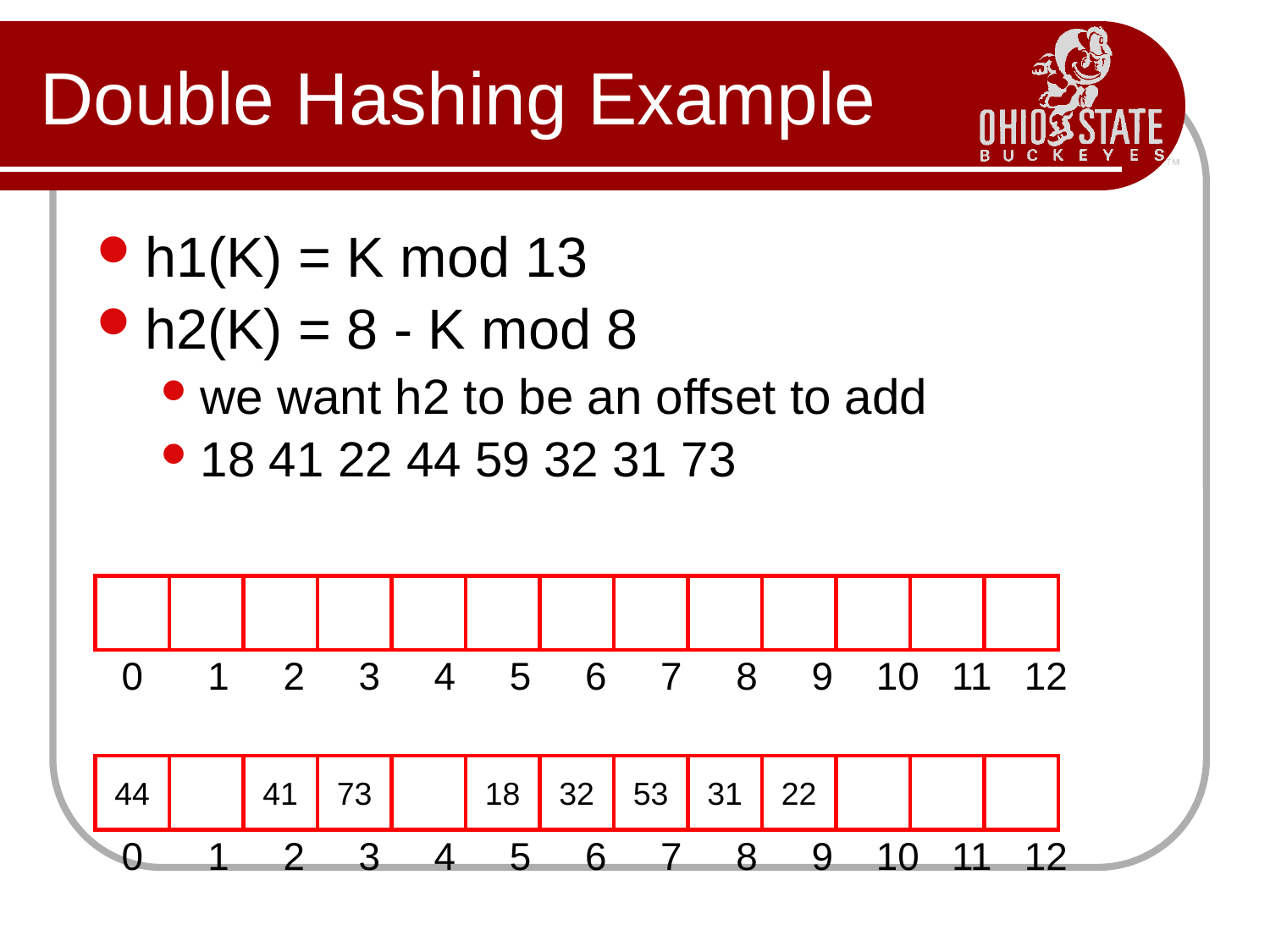

# Double Hashing Example
h1(K) = K mod 13
h2(K) = 8 - K mod 8
we want h2 to be an offset to add
18 41 22 44 59 32 31 73

 0      1     2     3     4     5     6     7     8     9    10   11   12
44

41
73

18
32
53
31
22

 0      1     2     3     4     5     6     7     8     9    10   11   12